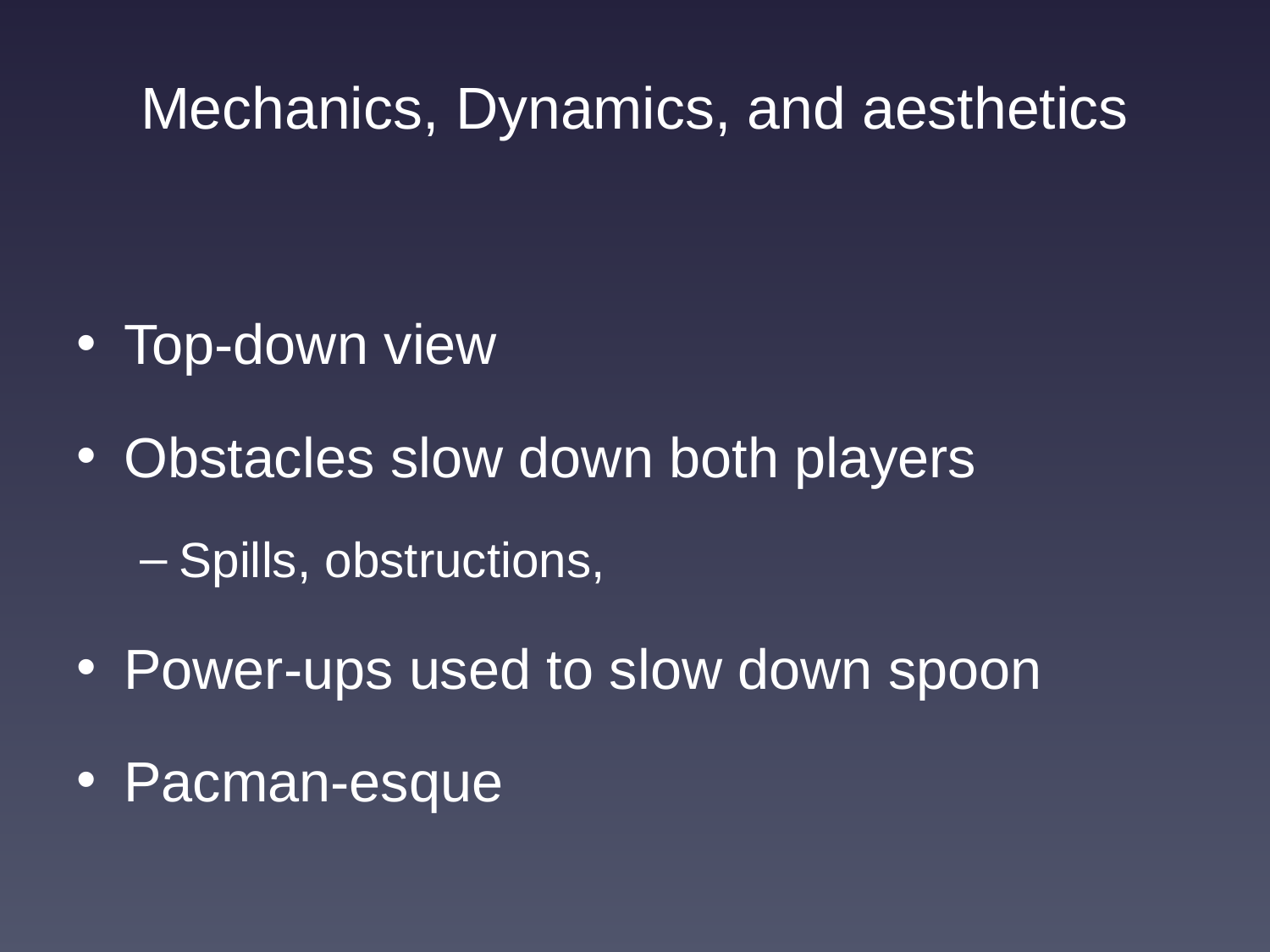

# Mechanics, Dynamics, and aesthetics
Top-down view
Obstacles slow down both players
Spills, obstructions,
Power-ups used to slow down spoon
Pacman-esque